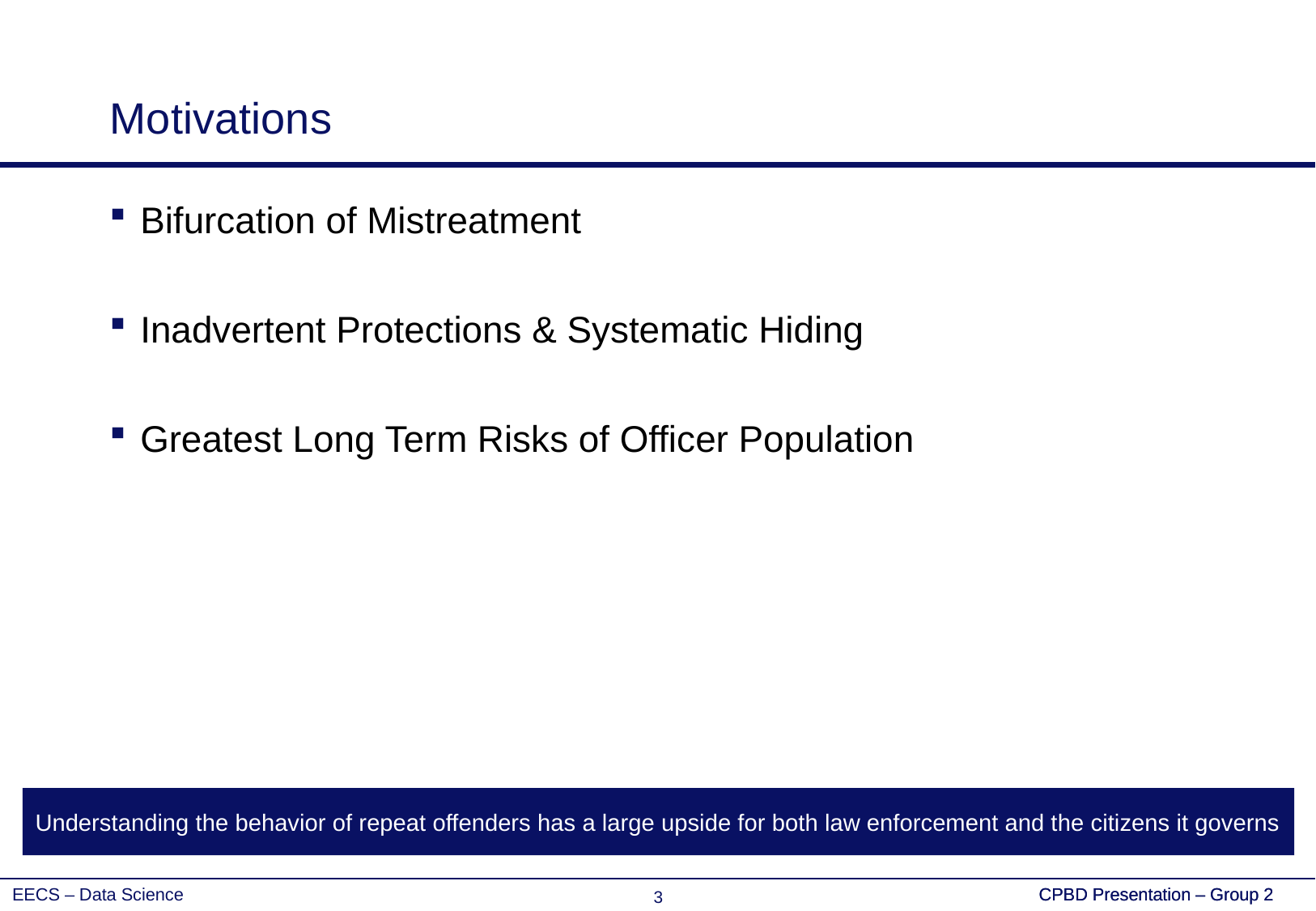

# Motivations
Bifurcation of Mistreatment

Inadvertent Protections & Systematic Hiding

Greatest Long Term Risks of Officer Population
Understanding the behavior of repeat offenders has a large upside for both law enforcement and the citizens it governs
3
EECS – Data Science